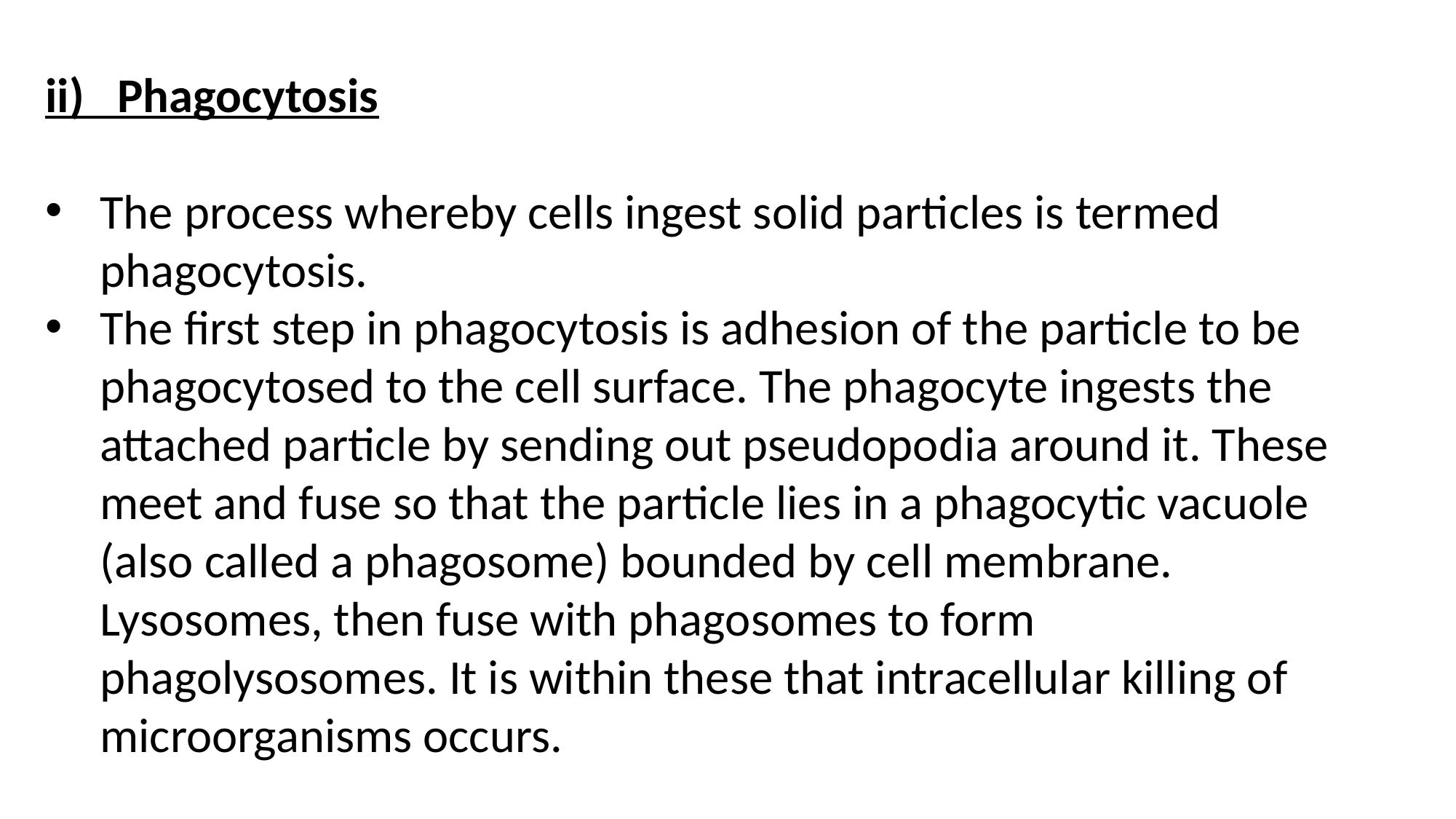

ii)   Phagocytosis

The process whereby cells ingest solid particles is termed phagocytosis.
The first step in phagocytosis is adhesion of the particle to be phagocytosed to the cell surface. The phagocyte ingests the attached particle by sending out pseudopodia around it. These meet and fuse so that the particle lies in a phagocytic vacuole (also called a phagosome) bounded by cell membrane. Lysosomes, then fuse with phagosomes to form phagolysosomes. It is within these that intracellular killing of microorganisms occurs.